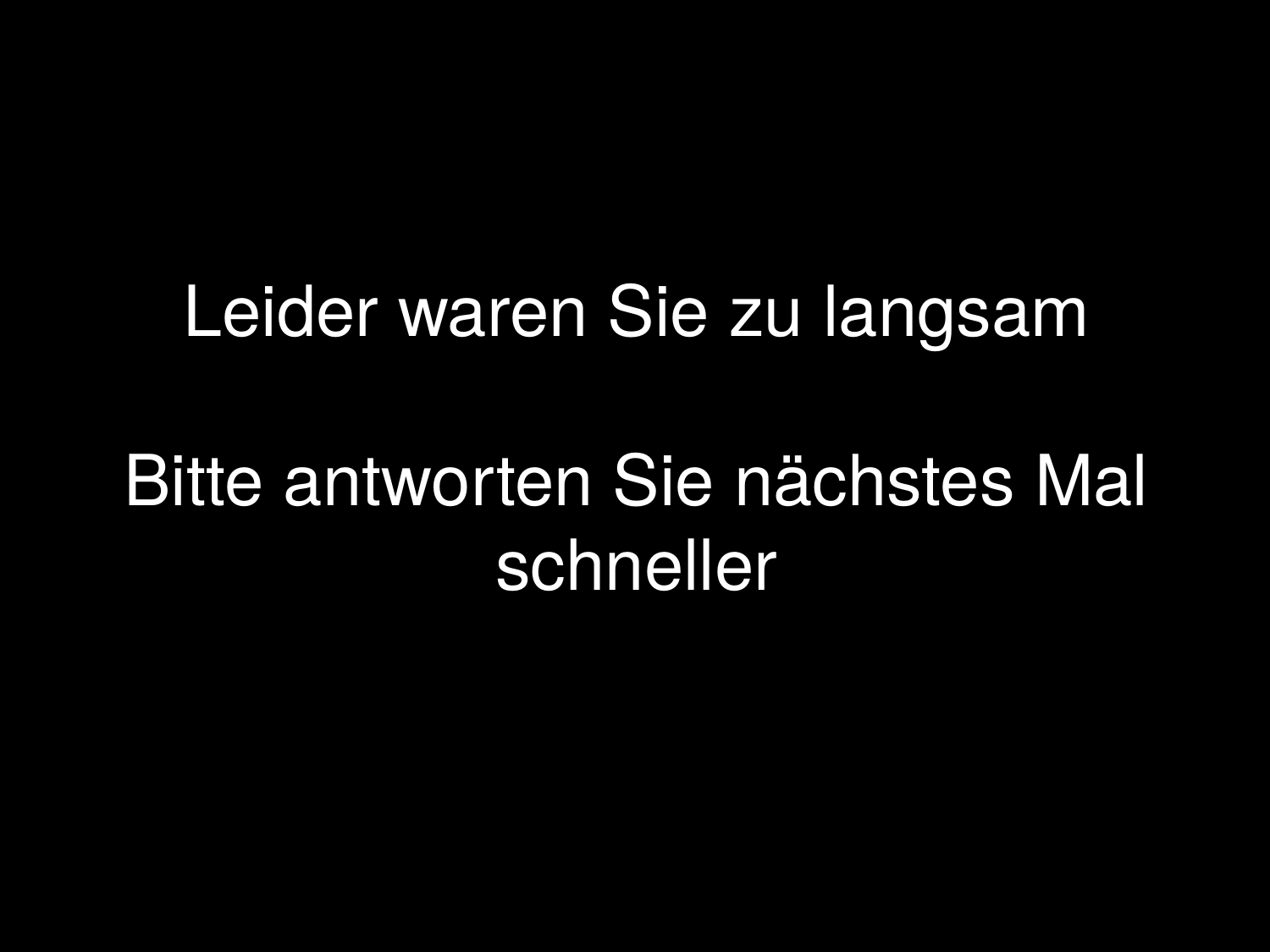

Leider waren Sie zu langsam

Bitte antworten Sie nächstes Mal schneller